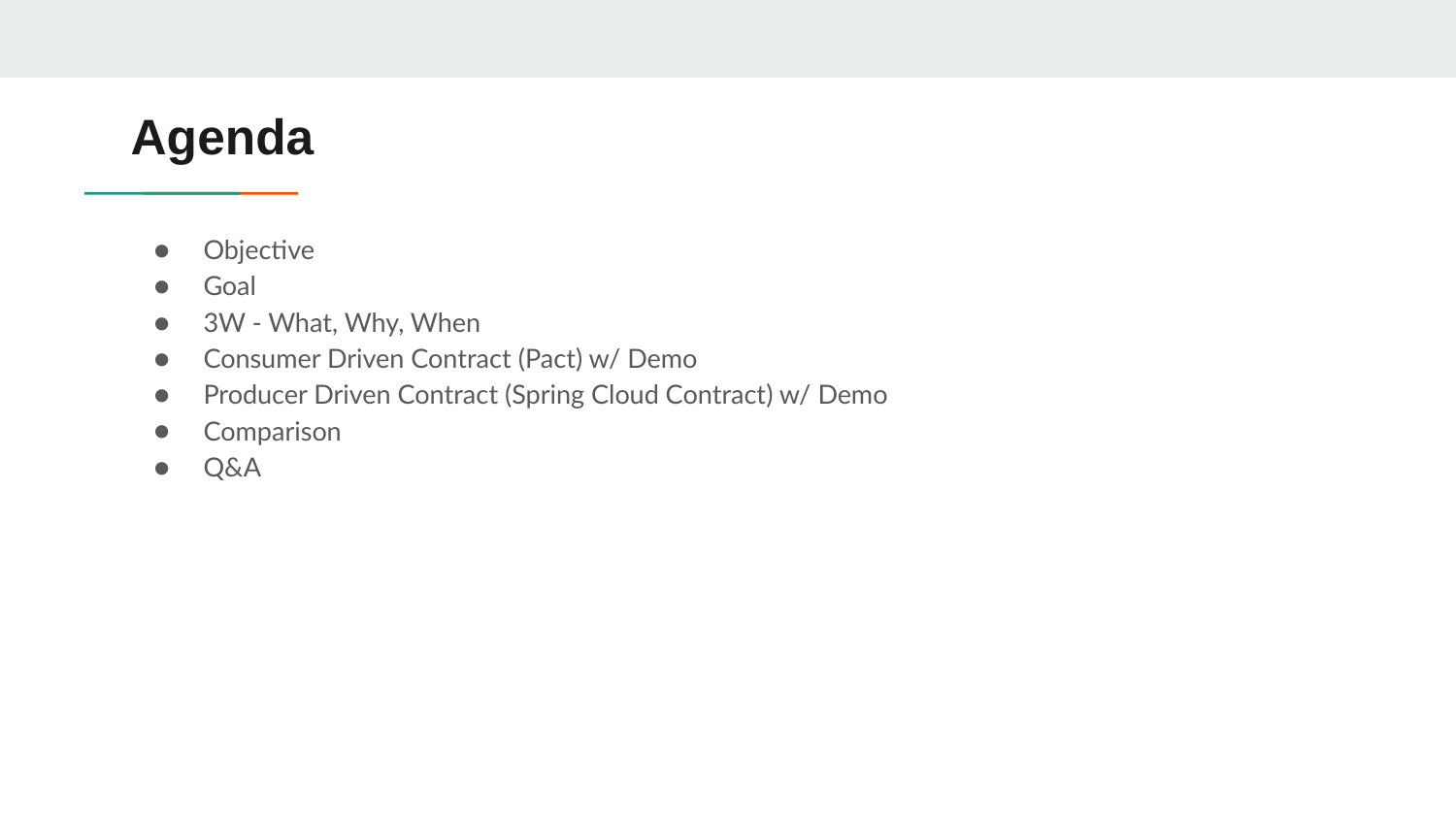

# Agenda
Objective
Goal
3W - What, Why, When
Consumer Driven Contract (Pact) w/ Demo
Producer Driven Contract (Spring Cloud Contract) w/ Demo
Comparison
Q&A